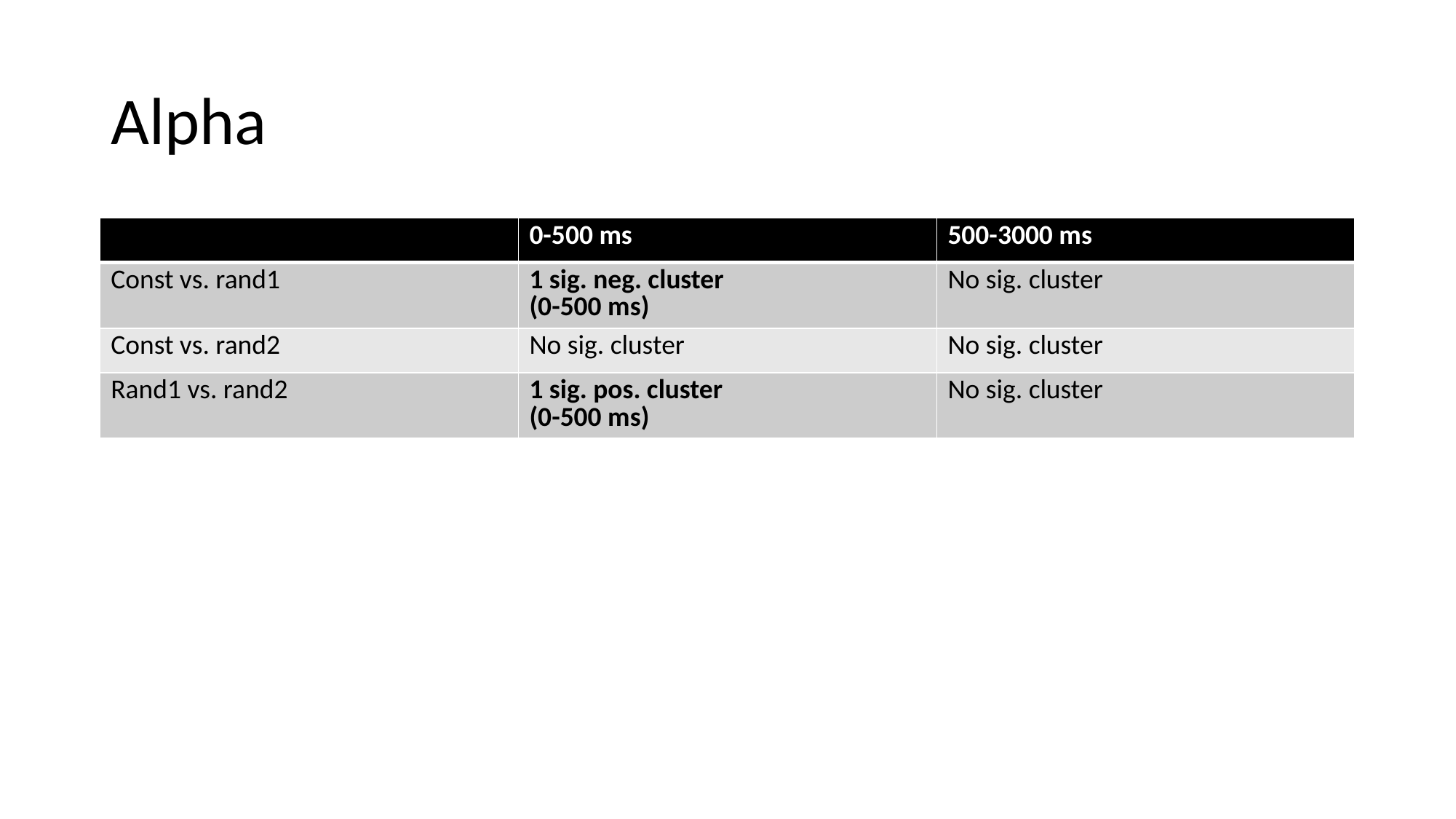

# Alpha
|  | 0-500 ms | 500-3000 ms |
| --- | --- | --- |
| Const vs. rand1 | 1 sig. neg. cluster (0-500 ms) | No sig. cluster |
| Const vs. rand2 | No sig. cluster | No sig. cluster |
| Rand1 vs. rand2 | 1 sig. pos. cluster (0-500 ms) | No sig. cluster |